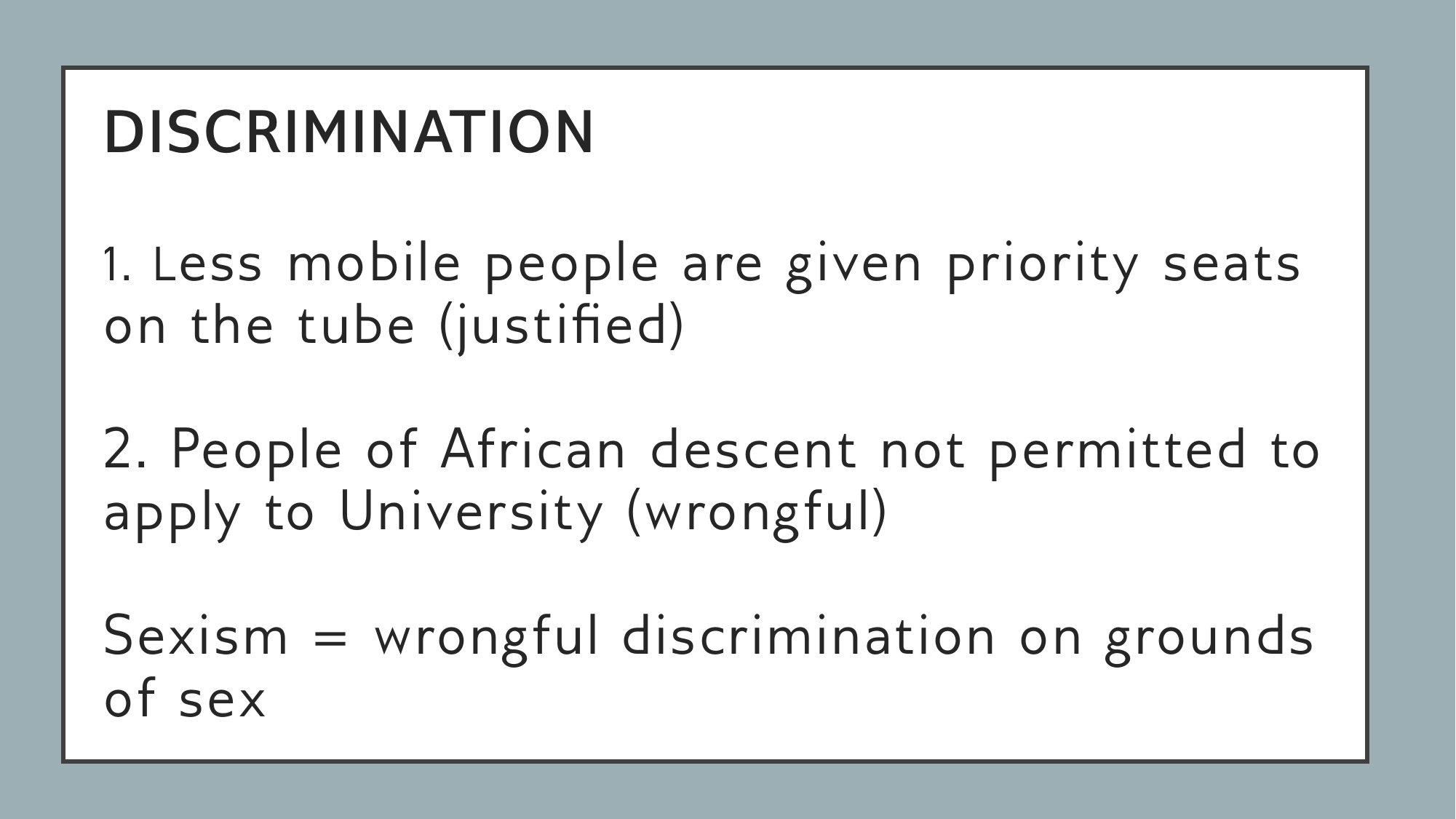

# DISCRIMINATION 1. Less mobile people are given priority seats on the tube (justified) 2. People of African descent not permitted to apply to University (wrongful) Sexism = wrongful discrimination on grounds of sex